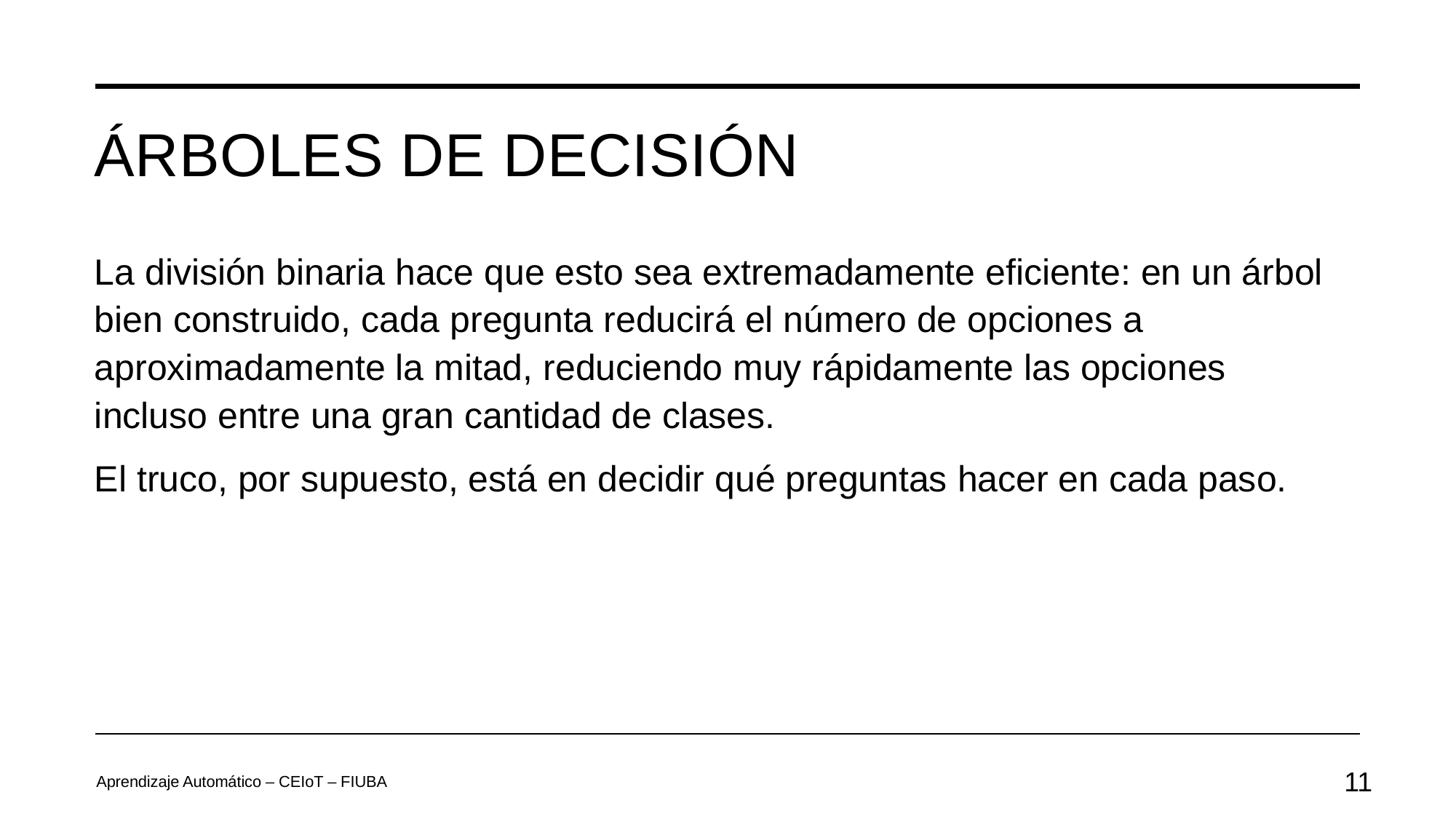

# Árboles de Decisión
La división binaria hace que esto sea extremadamente eficiente: en un árbol bien construido, cada pregunta reducirá el número de opciones a aproximadamente la mitad, reduciendo muy rápidamente las opciones incluso entre una gran cantidad de clases.
El truco, por supuesto, está en decidir qué preguntas hacer en cada paso.
Aprendizaje Automático – CEIoT – FIUBA
11